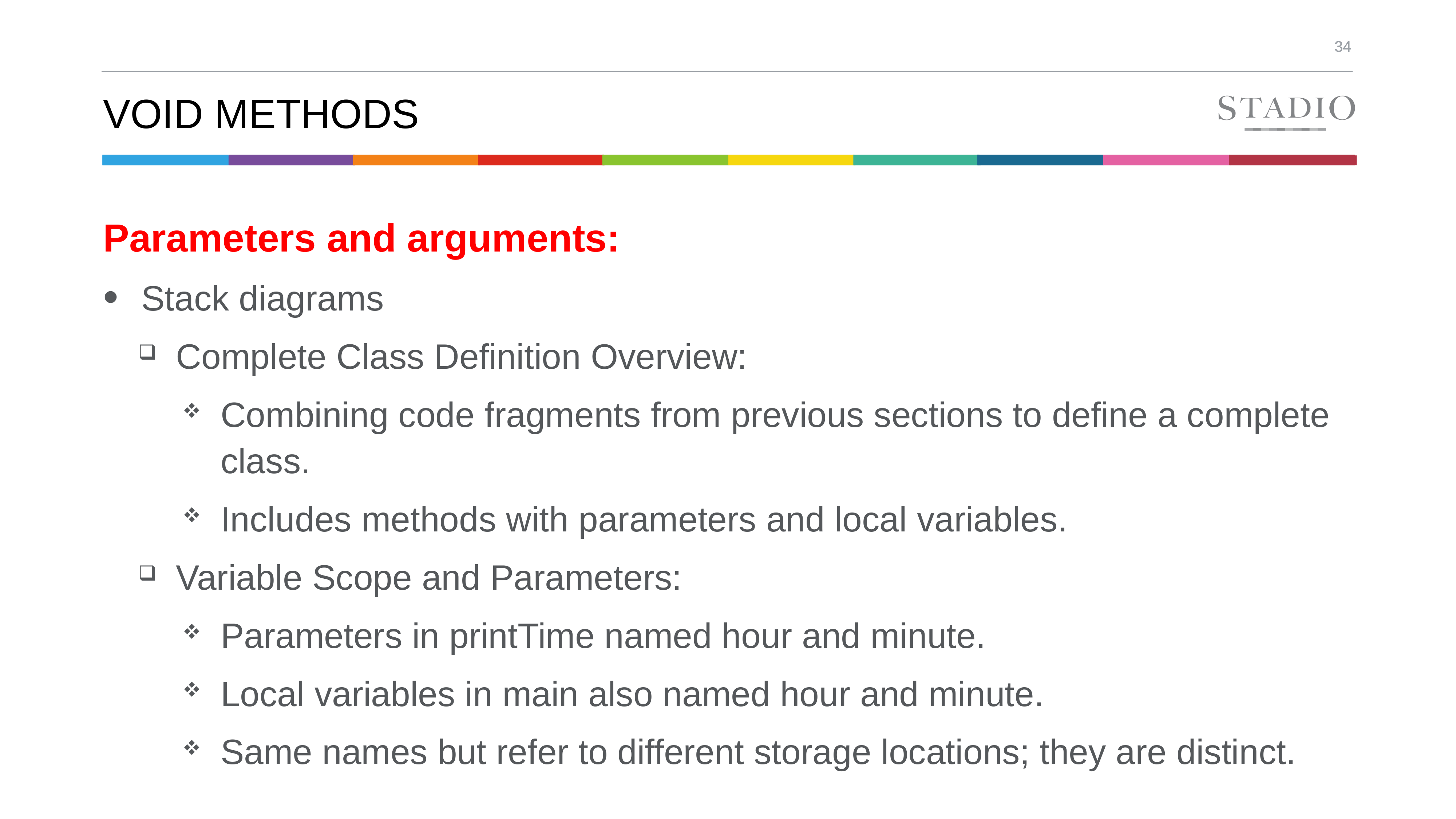

# Void methods

Parameters and arguments:
Stack diagrams
Complete Class Definition Overview:
Combining code fragments from previous sections to define a complete class.
Includes methods with parameters and local variables.
Variable Scope and Parameters:
Parameters in printTime named hour and minute.
Local variables in main also named hour and minute.
Same names but refer to different storage locations; they are distinct.